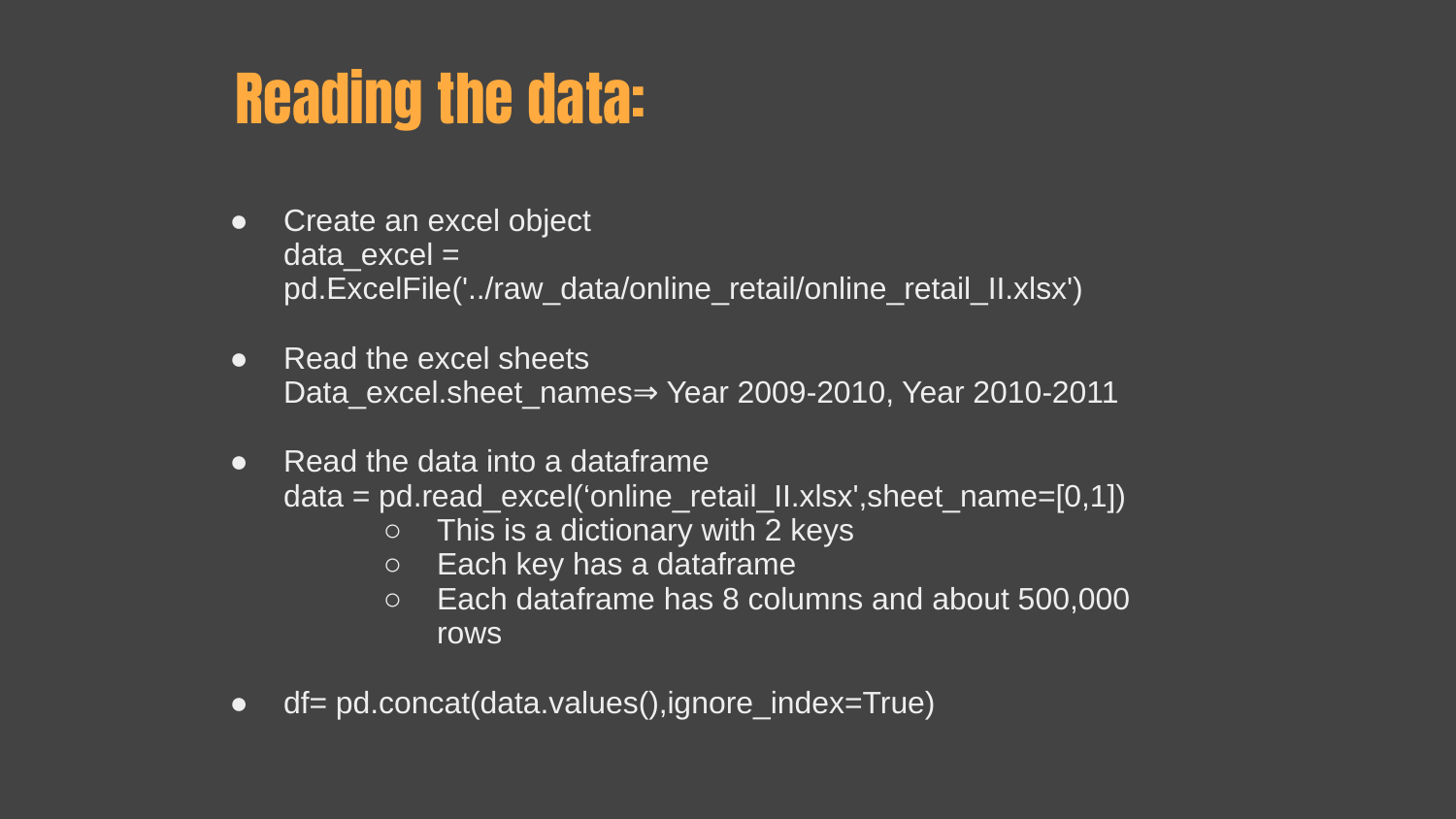

Reading the data:

Create an excel object
data_excel = pd.ExcelFile('../raw_data/online_retail/online_retail_II.xlsx')

Read the excel sheets
Data_excel.sheet_names⇒ Year 2009-2010, Year 2010-2011

Read the data into a dataframe
data = pd.read_excel(‘online_retail_II.xlsx',sheet_name=[0,1])
This is a dictionary with 2 keys
Each key has a dataframe
Each dataframe has 8 columns and about 500,000 rows

df= pd.concat(data.values(),ignore_index=True)